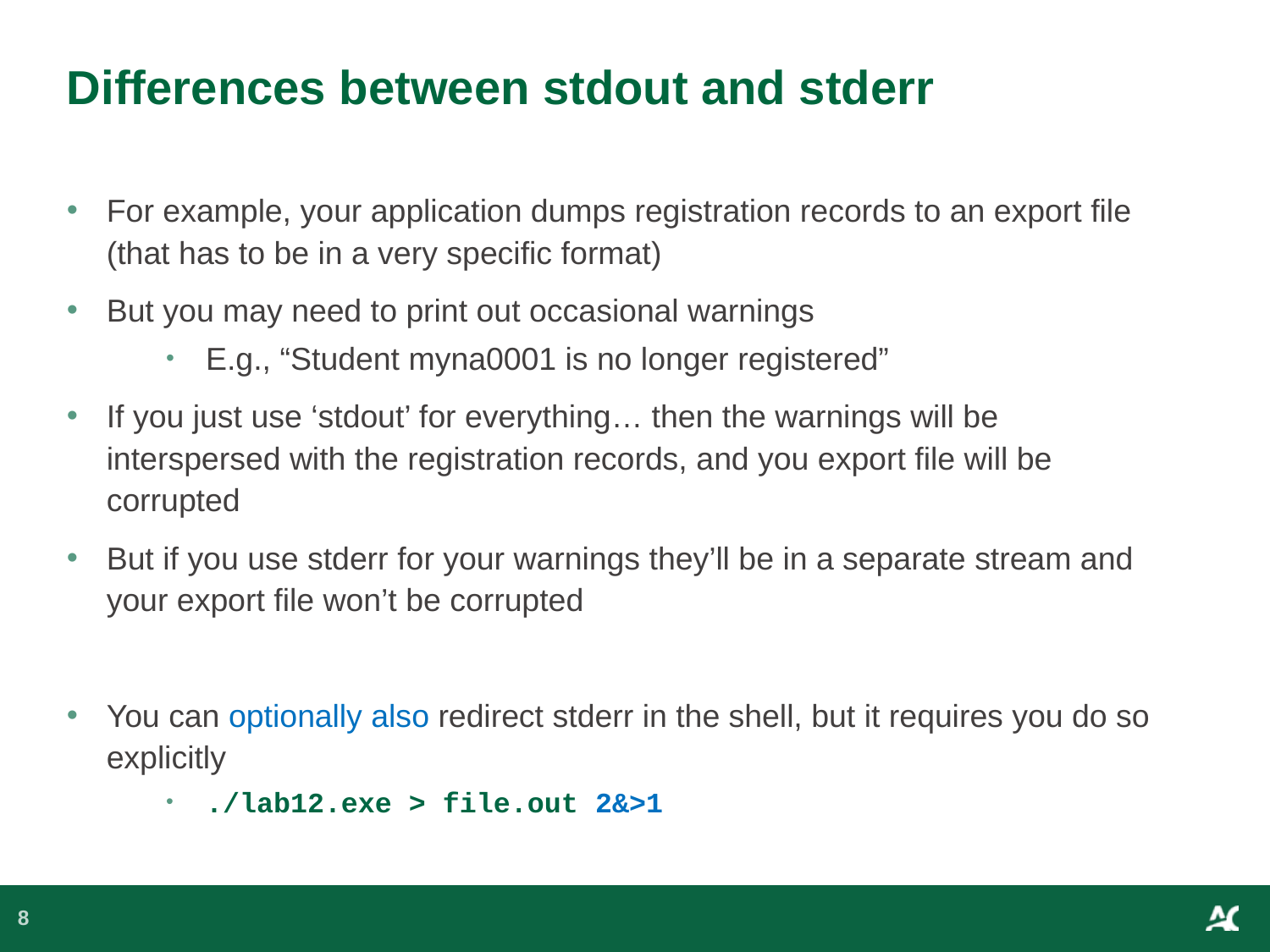

# Differences between stdout and stderr
For example, your application dumps registration records to an export file (that has to be in a very specific format)
But you may need to print out occasional warnings
E.g., “Student myna0001 is no longer registered”
If you just use ‘stdout’ for everything… then the warnings will be interspersed with the registration records, and you export file will be corrupted
But if you use stderr for your warnings they’ll be in a separate stream and your export file won’t be corrupted

You can optionally also redirect stderr in the shell, but it requires you do so explicitly
./lab12.exe > file.out 2&>1
8